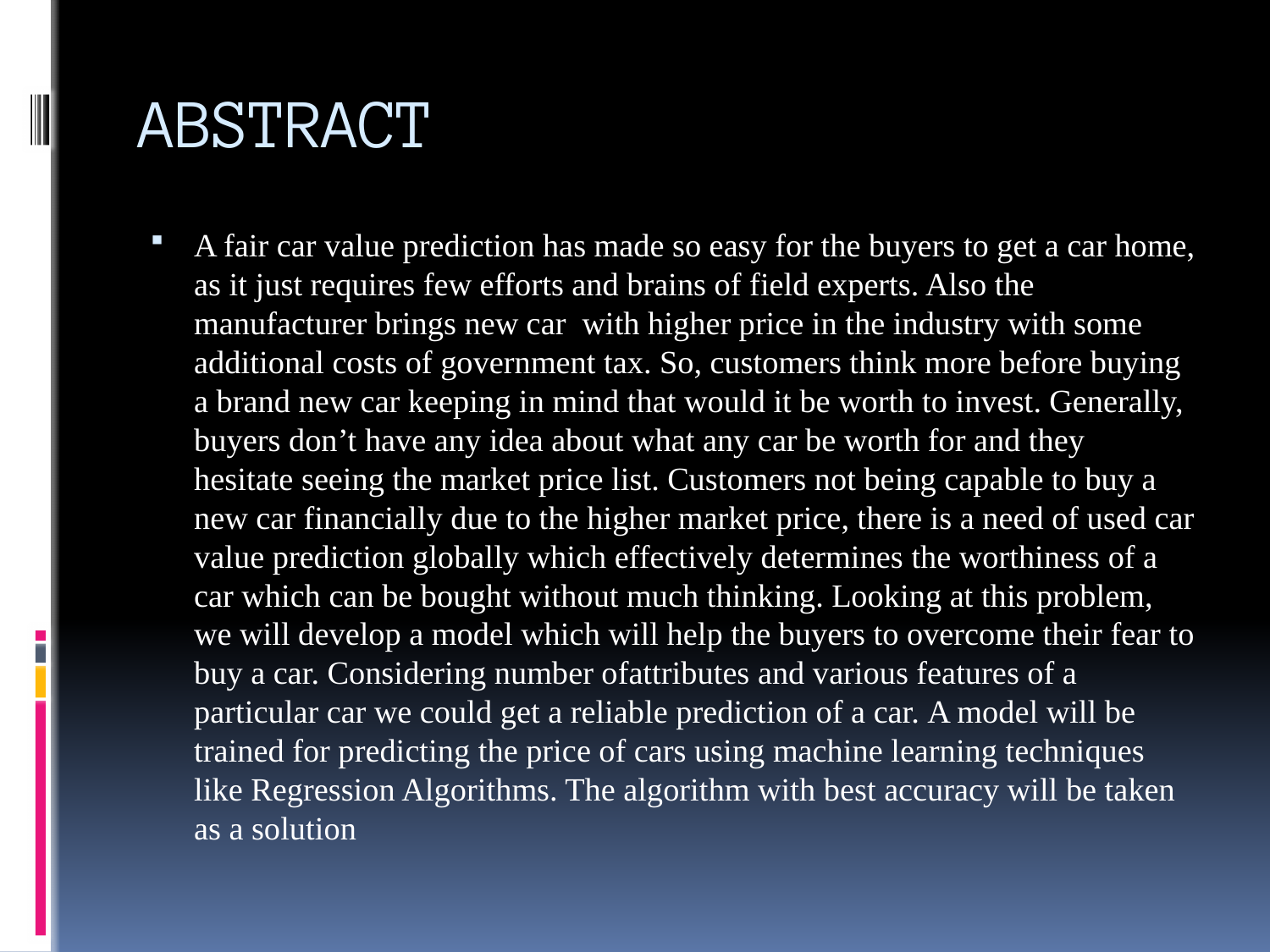

# ABSTRACT
A fair car value prediction has made so easy for the buyers to get a car home, as it just requires few efforts and brains of field experts. Also the manufacturer brings new car  with higher price in the industry with some additional costs of government tax. So, customers think more before buying a brand new car keeping in mind that would it be worth to invest. Generally, buyers don’t have any idea about what any car be worth for and they hesitate seeing the market price list. Customers not being capable to buy a new car financially due to the higher market price, there is a need of used car value prediction globally which effectively determines the worthiness of a car which can be bought without much thinking. Looking at this problem, we will develop a model which will help the buyers to overcome their fear to buy a car. Considering number ofattributes and various features of a particular car we could get a reliable prediction of a car. A model will be trained for predicting the price of cars using machine learning techniques like Regression Algorithms. The algorithm with best accuracy will be taken as a solution